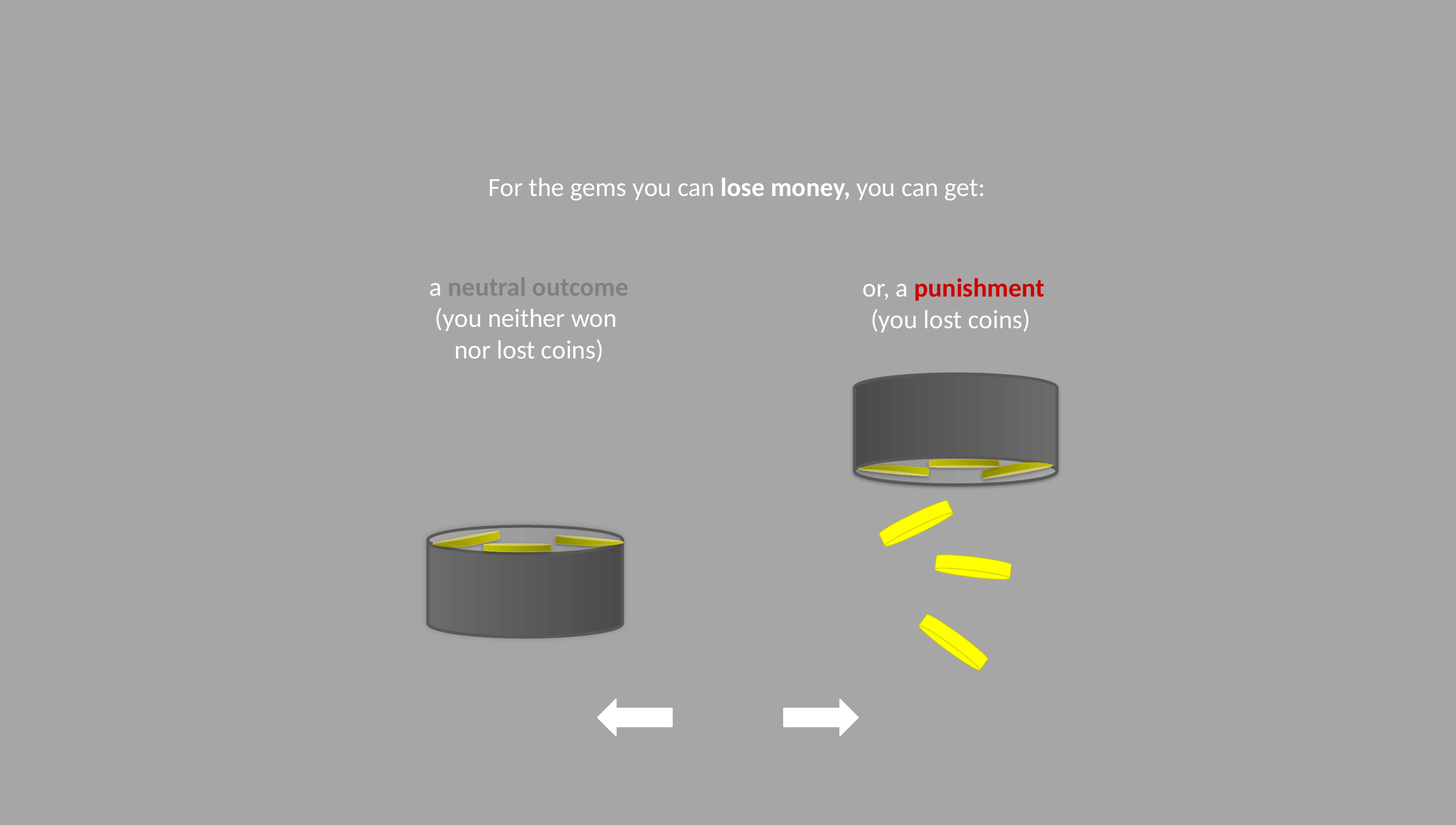

# For the gems you can lose money, you can get:
a neutral outcome
(you neither won
nor lost coins)

or, a punishment
(you lost coins)